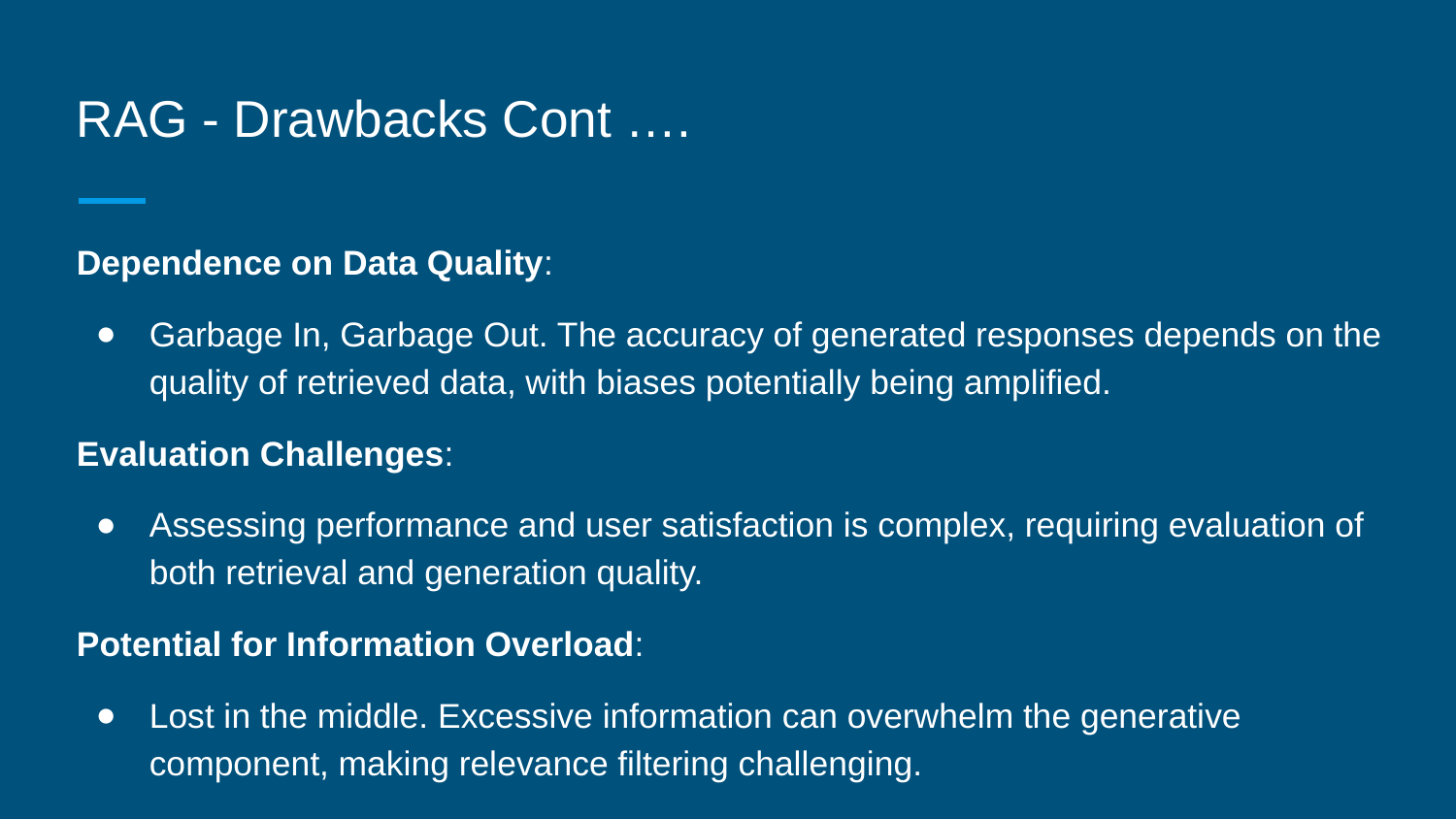

# RAG - Drawbacks Cont ….
Dependence on Data Quality:
Garbage In, Garbage Out. The accuracy of generated responses depends on the quality of retrieved data, with biases potentially being amplified.
Evaluation Challenges:
Assessing performance and user satisfaction is complex, requiring evaluation of both retrieval and generation quality.
Potential for Information Overload:
Lost in the middle. Excessive information can overwhelm the generative component, making relevance filtering challenging.